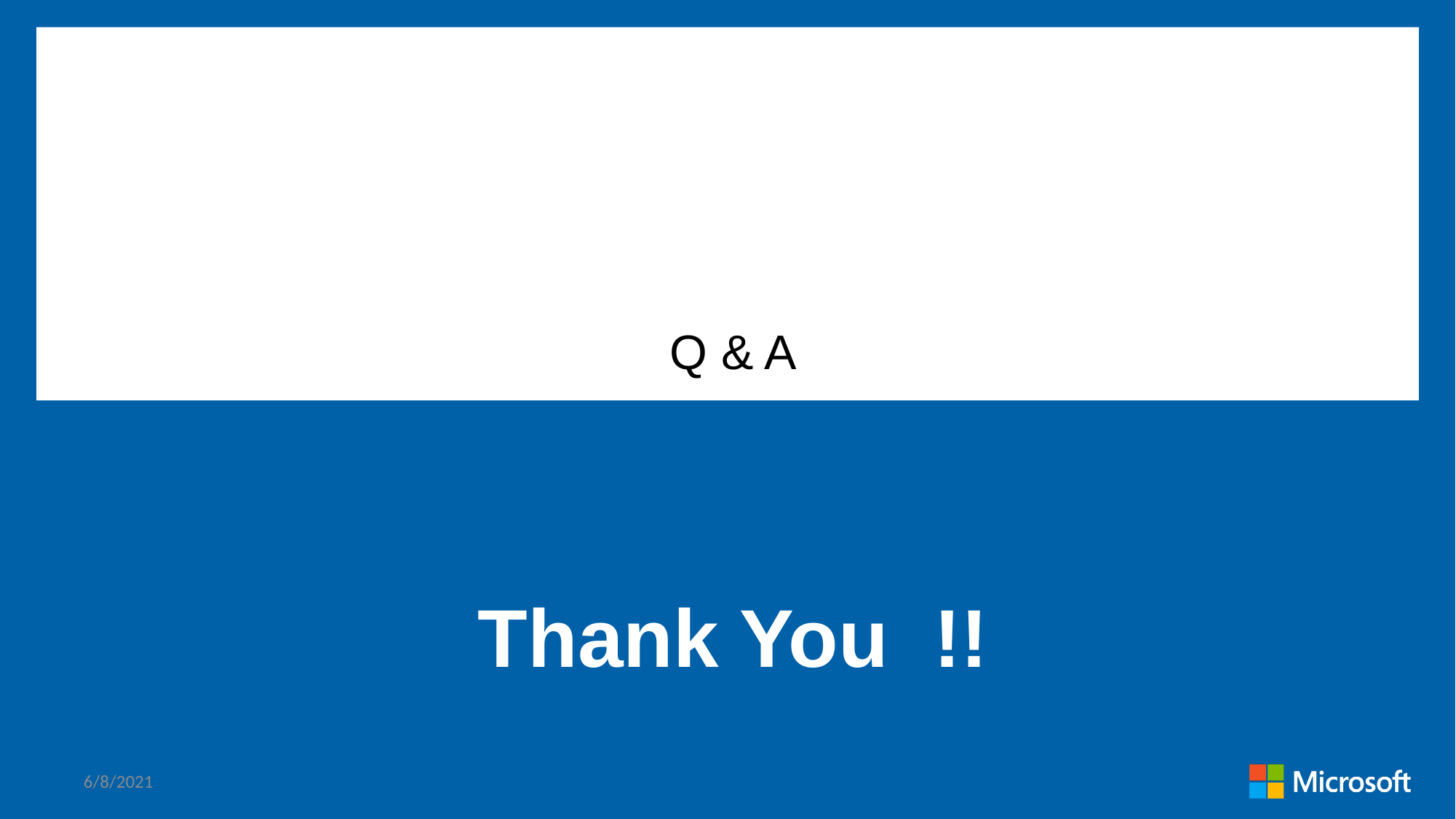

Q & A
# Thank You  !!
6/8/2021